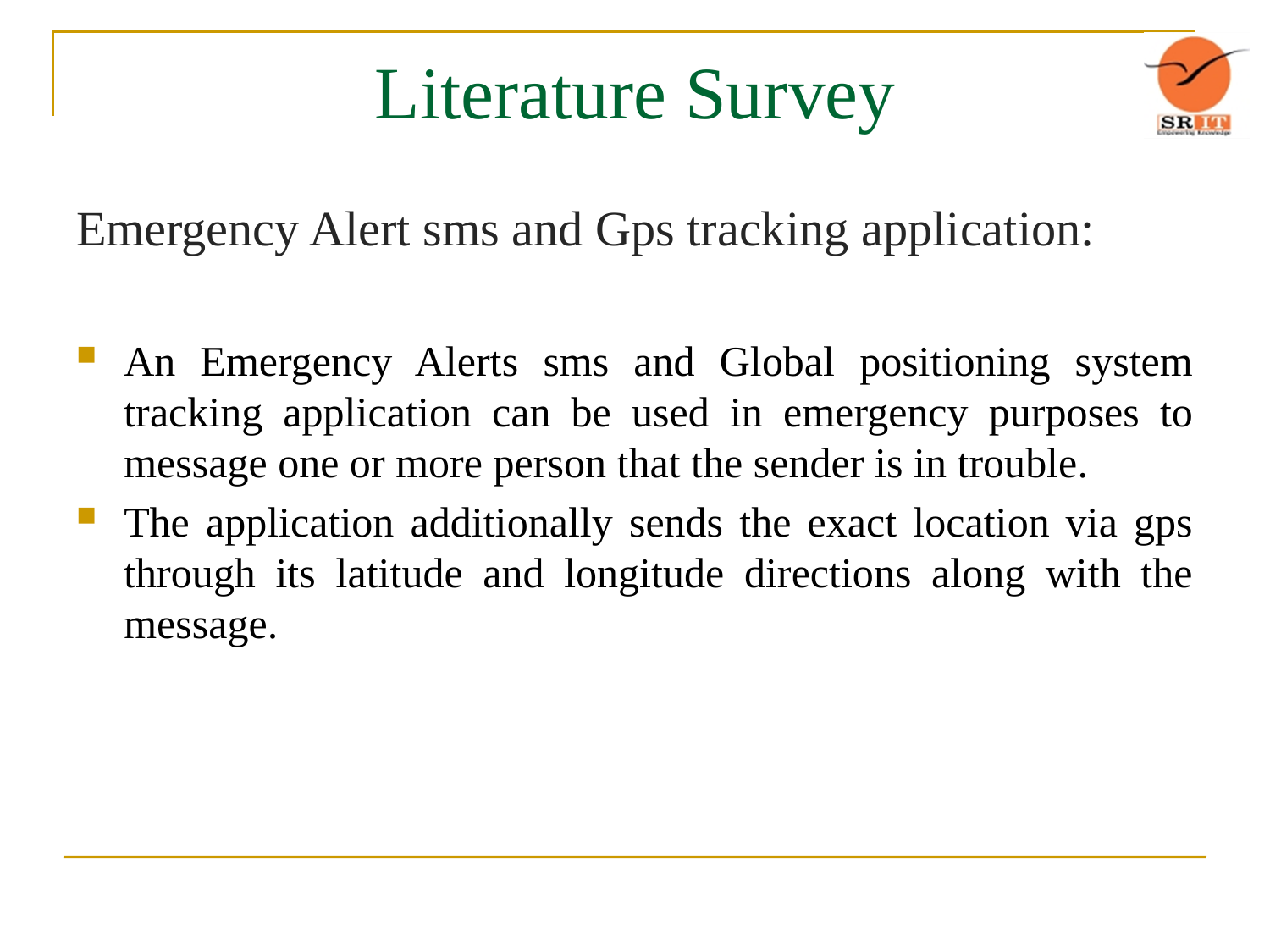

# Literature Survey
Emergency Alert sms and Gps tracking application:

An Emergency Alerts sms and Global positioning system tracking application can be used in emergency purposes to message one or more person that the sender is in trouble.
The application additionally sends the exact location via gps through its latitude and longitude directions along with the message.